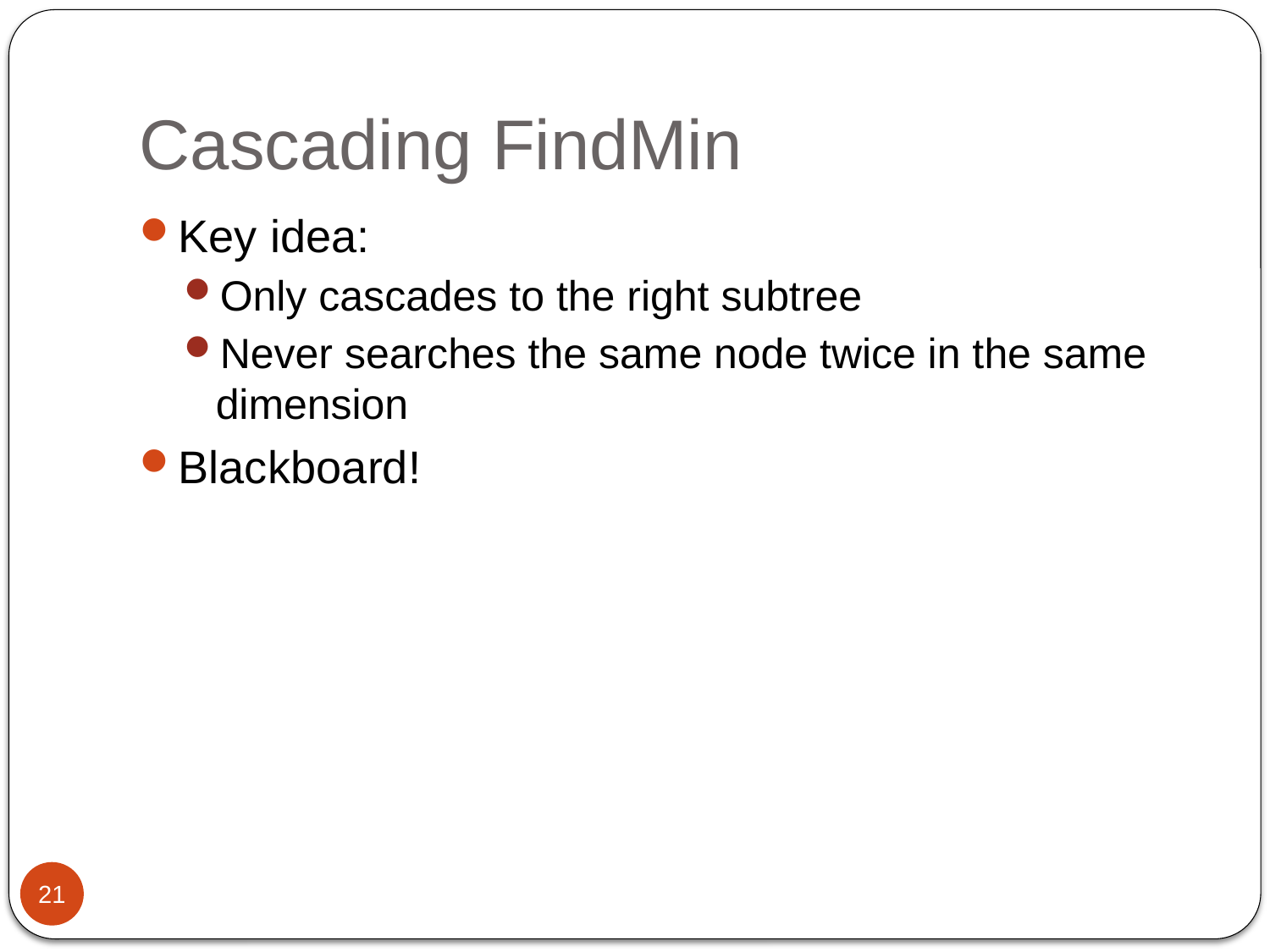

# Cascading FindMin
Key idea:
Only cascades to the right subtree
Never searches the same node twice in the same dimension
Blackboard!
21